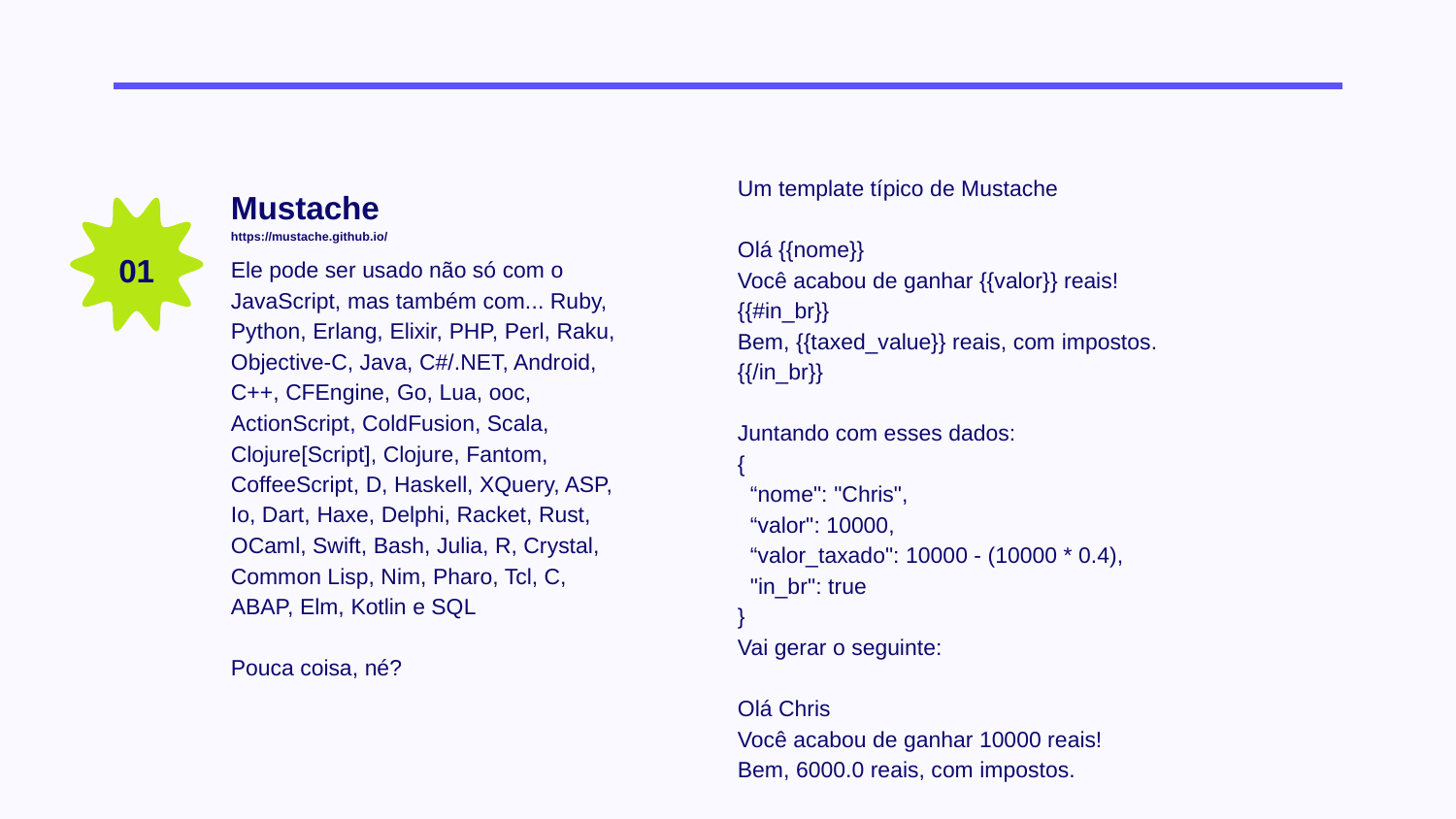

Um template típico de Mustache

Olá {{nome}}
Você acabou de ganhar {{valor}} reais!
{{#in_br}}
Bem, {{taxed_value}} reais, com impostos.
{{/in_br}}

Juntando com esses dados:
{
  “nome": "Chris",
  “valor": 10000,
  “valor_taxado": 10000 - (10000 * 0.4),
  "in_br": true
}
Vai gerar o seguinte:

Olá Chris
Você acabou de ganhar 10000 reais!
Bem, 6000.0 reais, com impostos.
Mustache
https://mustache.github.io/
01
Ele pode ser usado não só com o JavaScript, mas também com... Ruby, Python, Erlang, Elixir, PHP, Perl, Raku, Objective-C, Java, C#/.NET, Android, C++, CFEngine, Go, Lua, ooc, ActionScript, ColdFusion, Scala, Clojure[Script], Clojure, Fantom, CoffeeScript, D, Haskell, XQuery, ASP, Io, Dart, Haxe, Delphi, Racket, Rust, OCaml, Swift, Bash, Julia, R, Crystal, Common Lisp, Nim, Pharo, Tcl, C, ABAP, Elm, Kotlin e SQL

Pouca coisa, né?